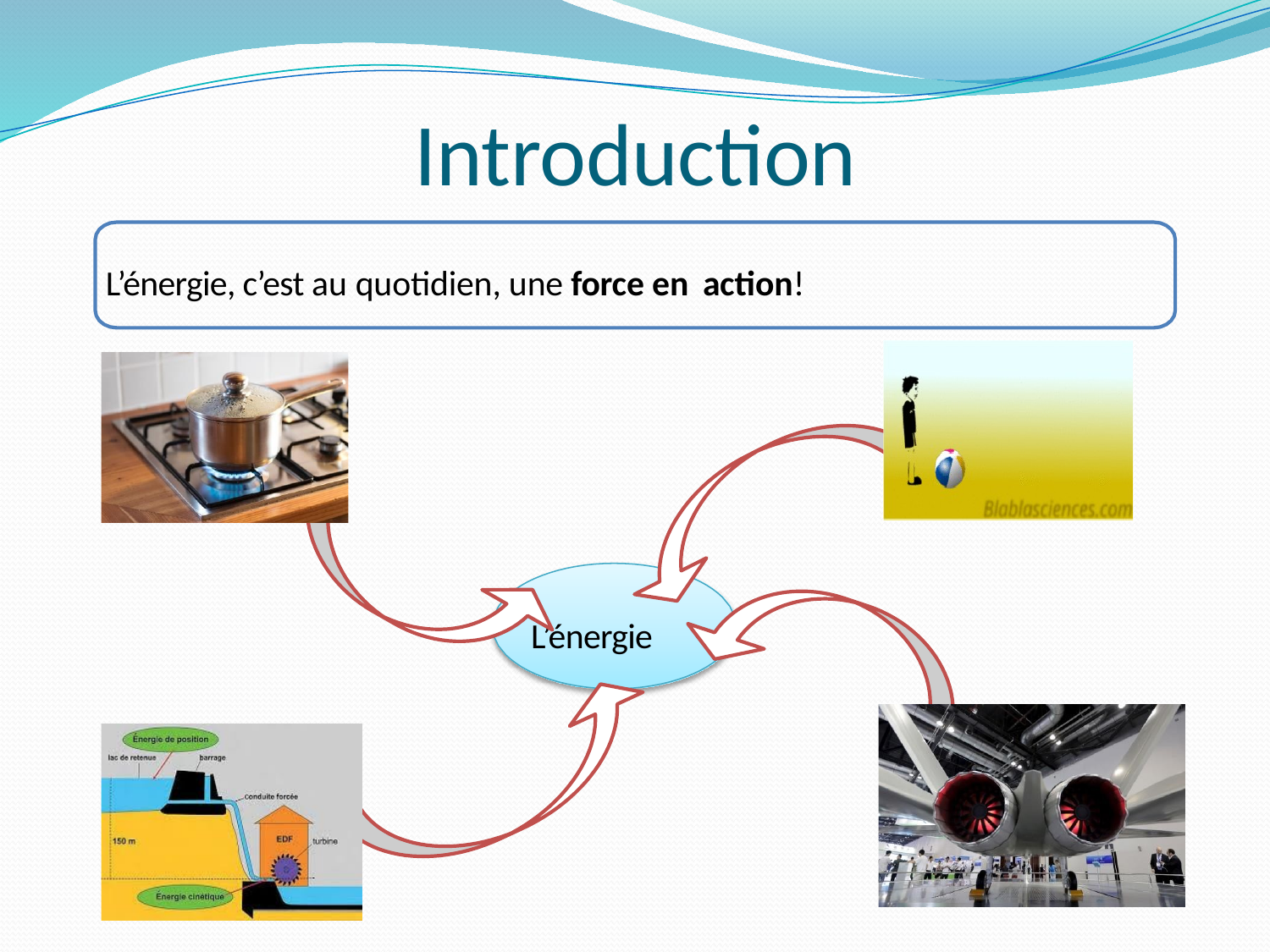

# Introduction

L’énergie, c’est au quotidien, une force en action!

L’énergie